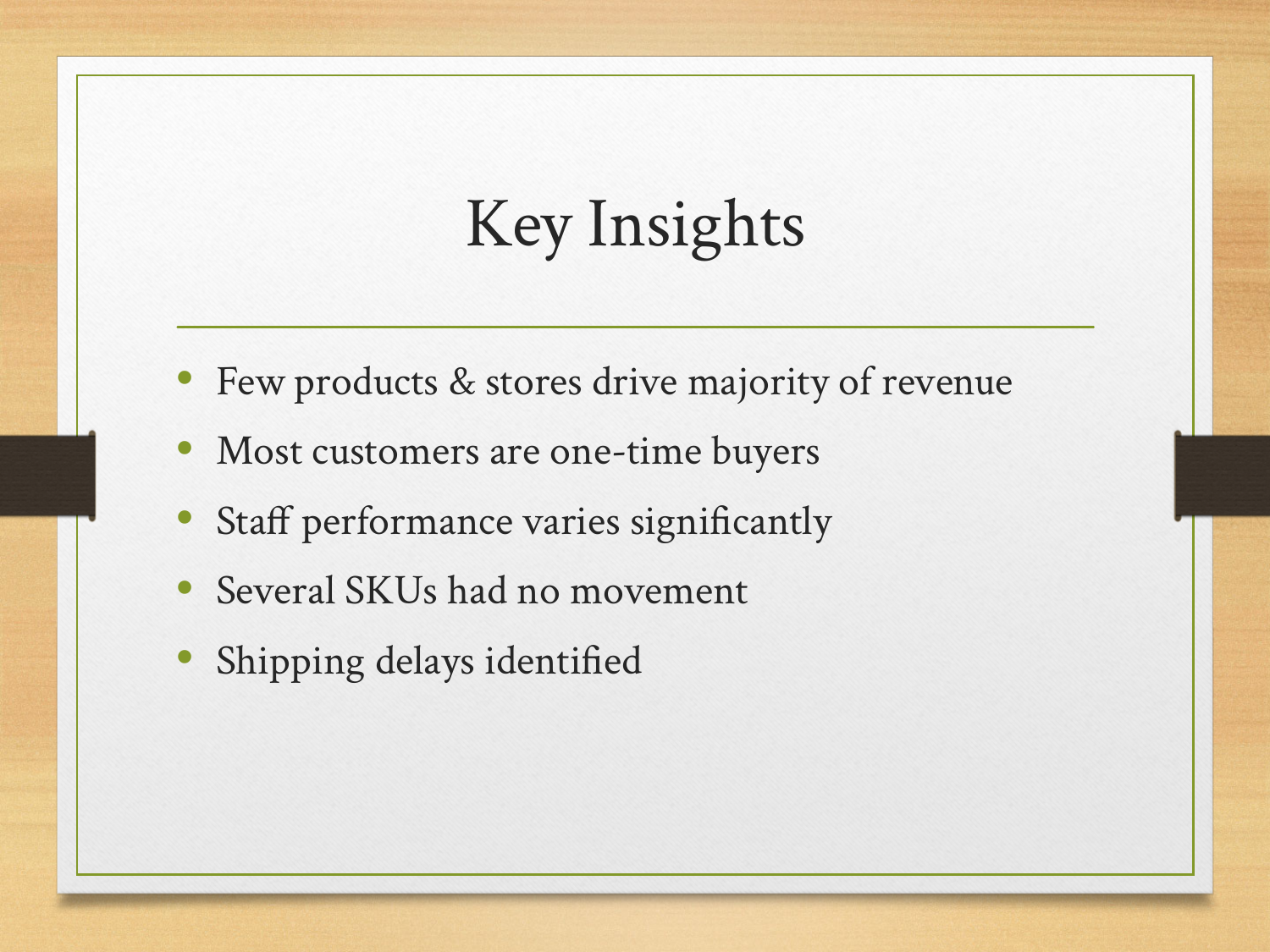

# Key Insights
Few products & stores drive majority of revenue
Most customers are one-time buyers
Staff performance varies significantly
Several SKUs had no movement
Shipping delays identified